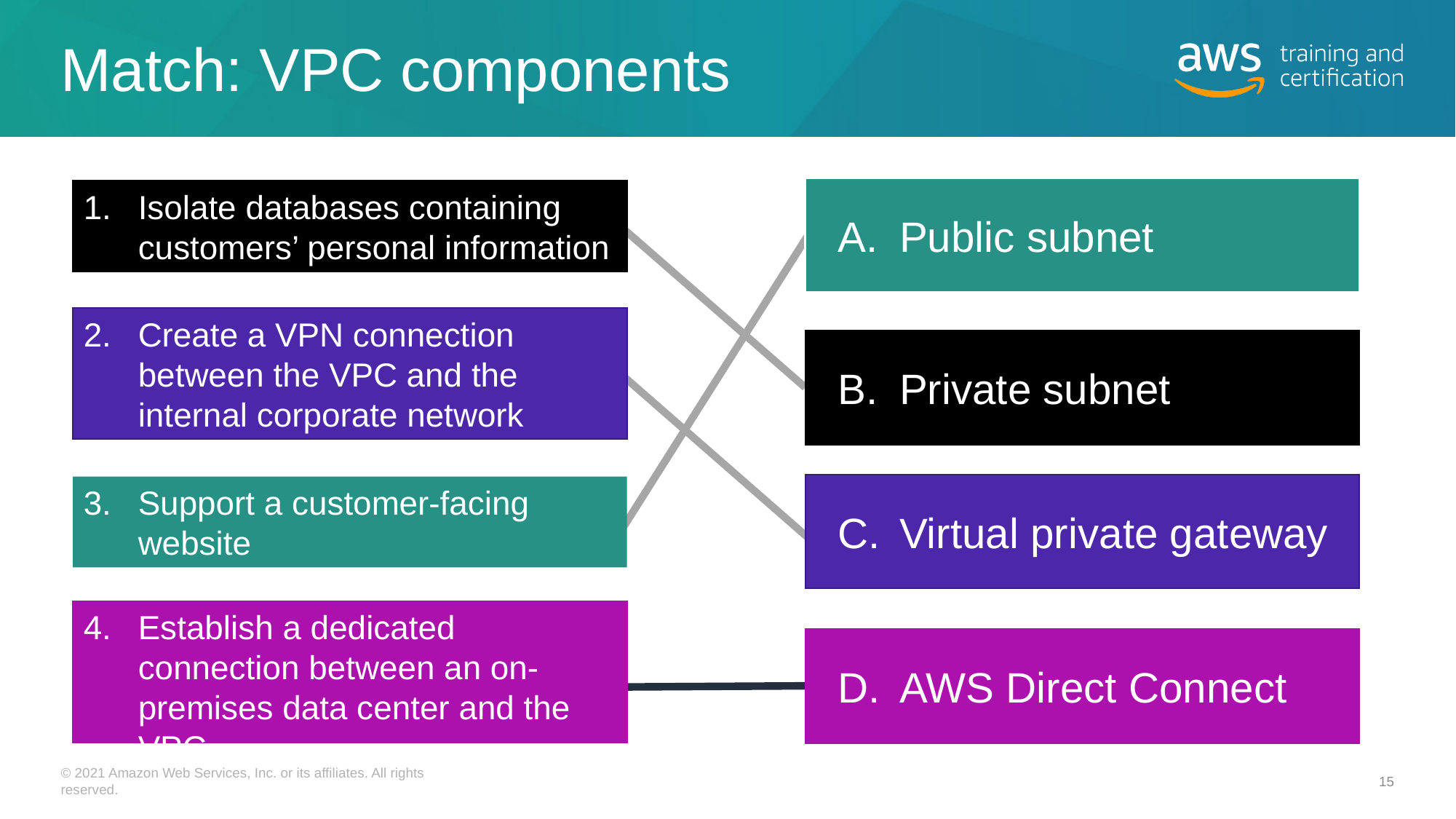

# Match: VPC components

Isolate databases containing customers’ personal information
Public subnet
Create a VPN connection between the VPC and the internal corporate network

Private subnet

Support a customer-facing
website
Virtual private gateway
Establish a dedicated connection between an on-premises data center and the VPC

AWS Direct Connect
© 2021 Amazon Web Services, Inc. or its affiliates. All rights reserved.
15